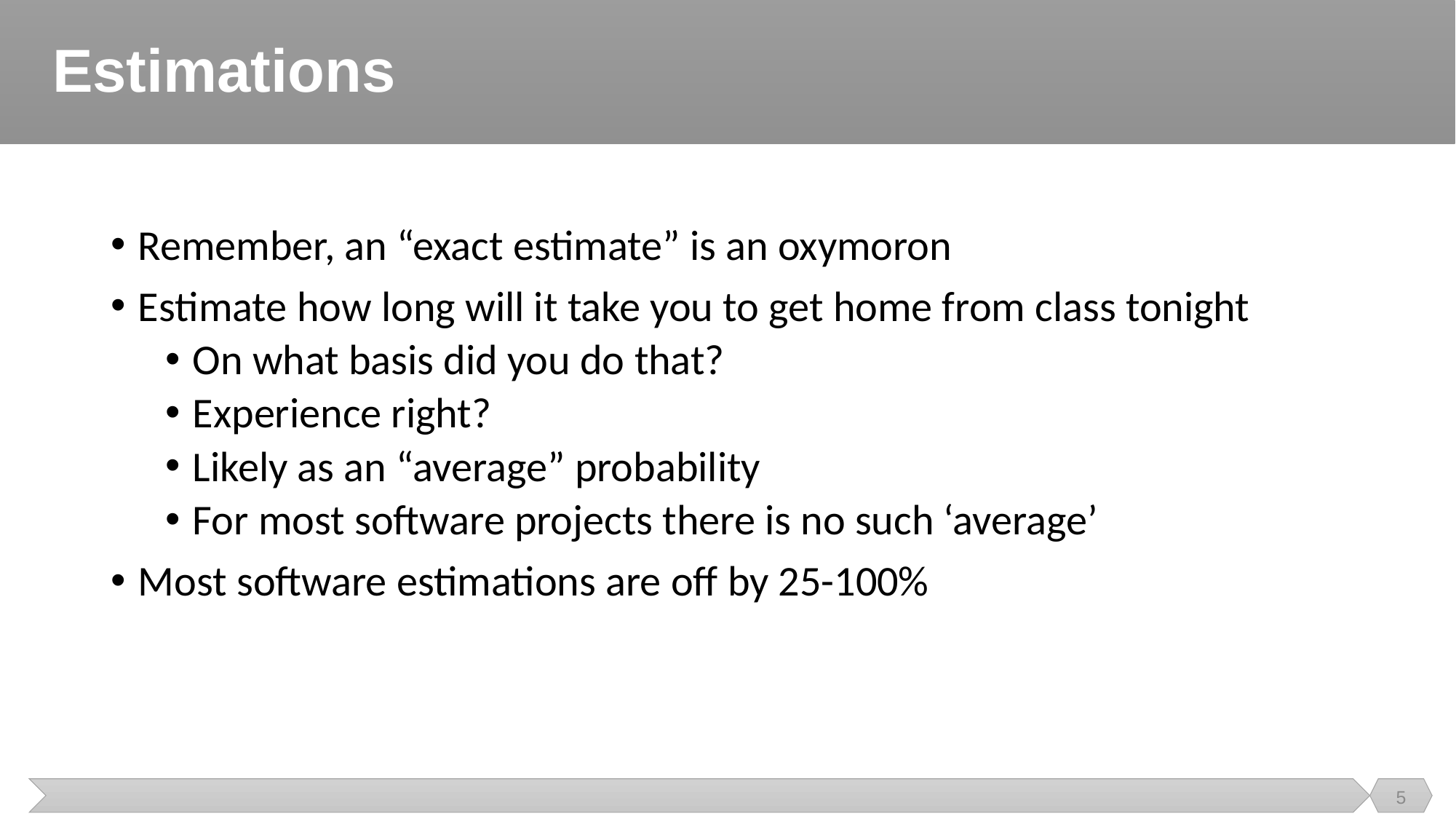

# Estimations
Remember, an “exact estimate” is an oxymoron
Estimate how long will it take you to get home from class tonight
On what basis did you do that?
Experience right?
Likely as an “average” probability
For most software projects there is no such ‘average’
Most software estimations are off by 25-100%
5